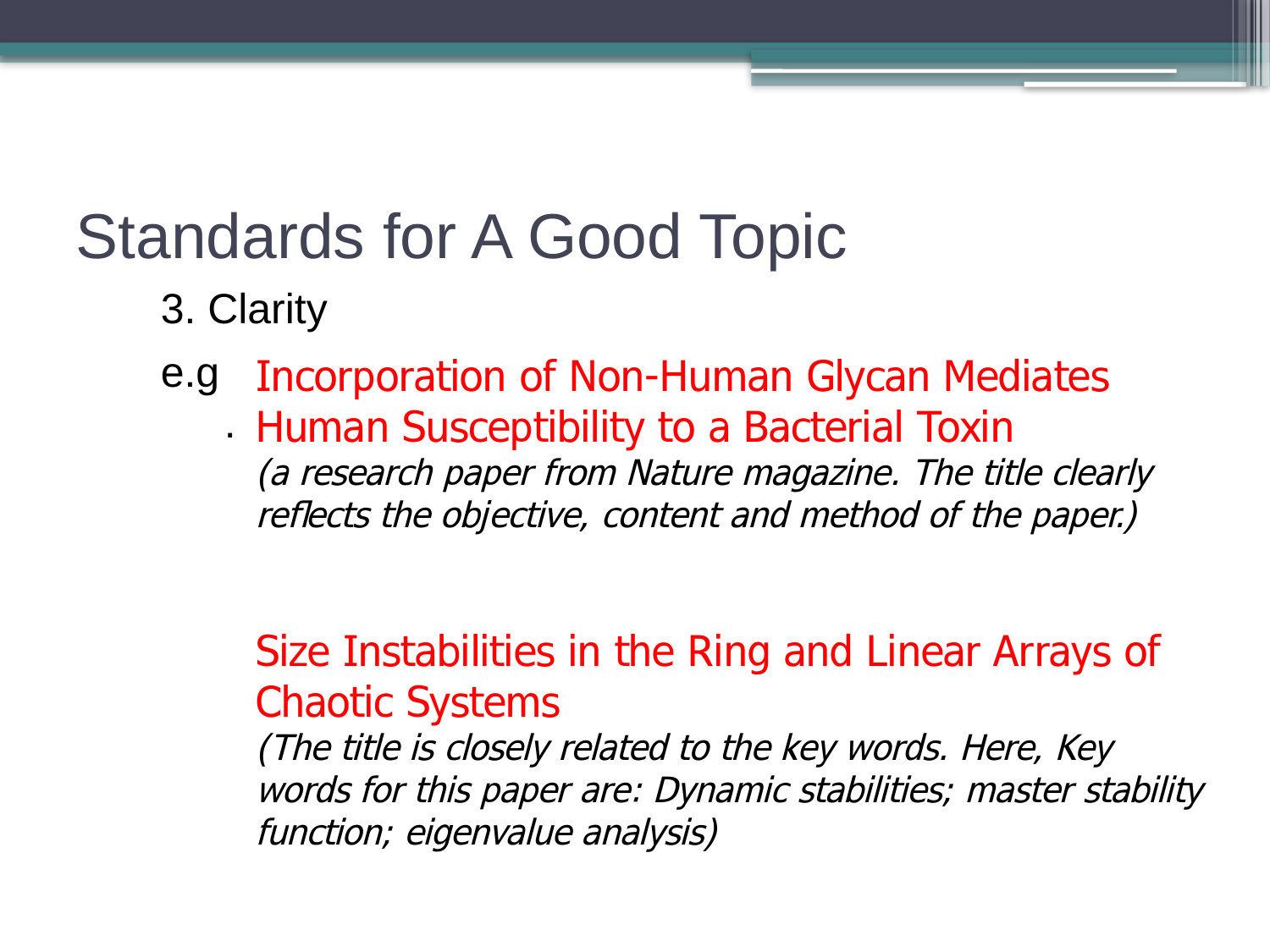

# Standards for A Good Topic
3. Clarity

e.g.

Incorporation of Non-Human Glycan Mediates Human Susceptibility to a Bacterial Toxin
(a research paper from Nature magazine. The title clearly reflects the objective, content and method of the paper.)
Size Instabilities in the Ring and Linear Arrays of Chaotic Systems
(The title is closely related to the key words. Here, Key words for this paper are: Dynamic stabilities; master stability function; eigenvalue analysis)